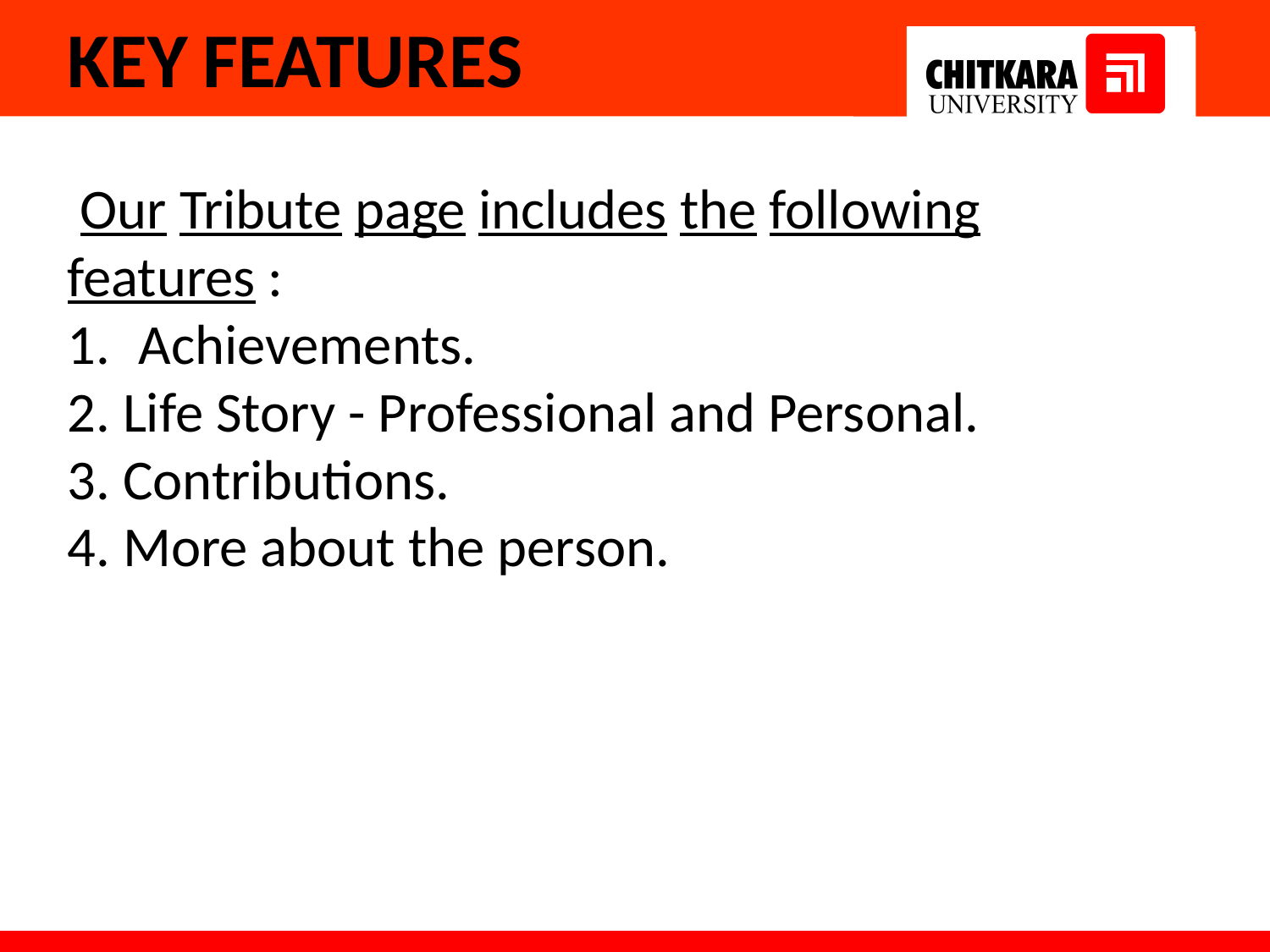

KEY FEATURES
 Our Tribute page includes the following features :
Achievements.
2. Life Story - Professional and Personal.
3. Contributions.
4. More about the person.